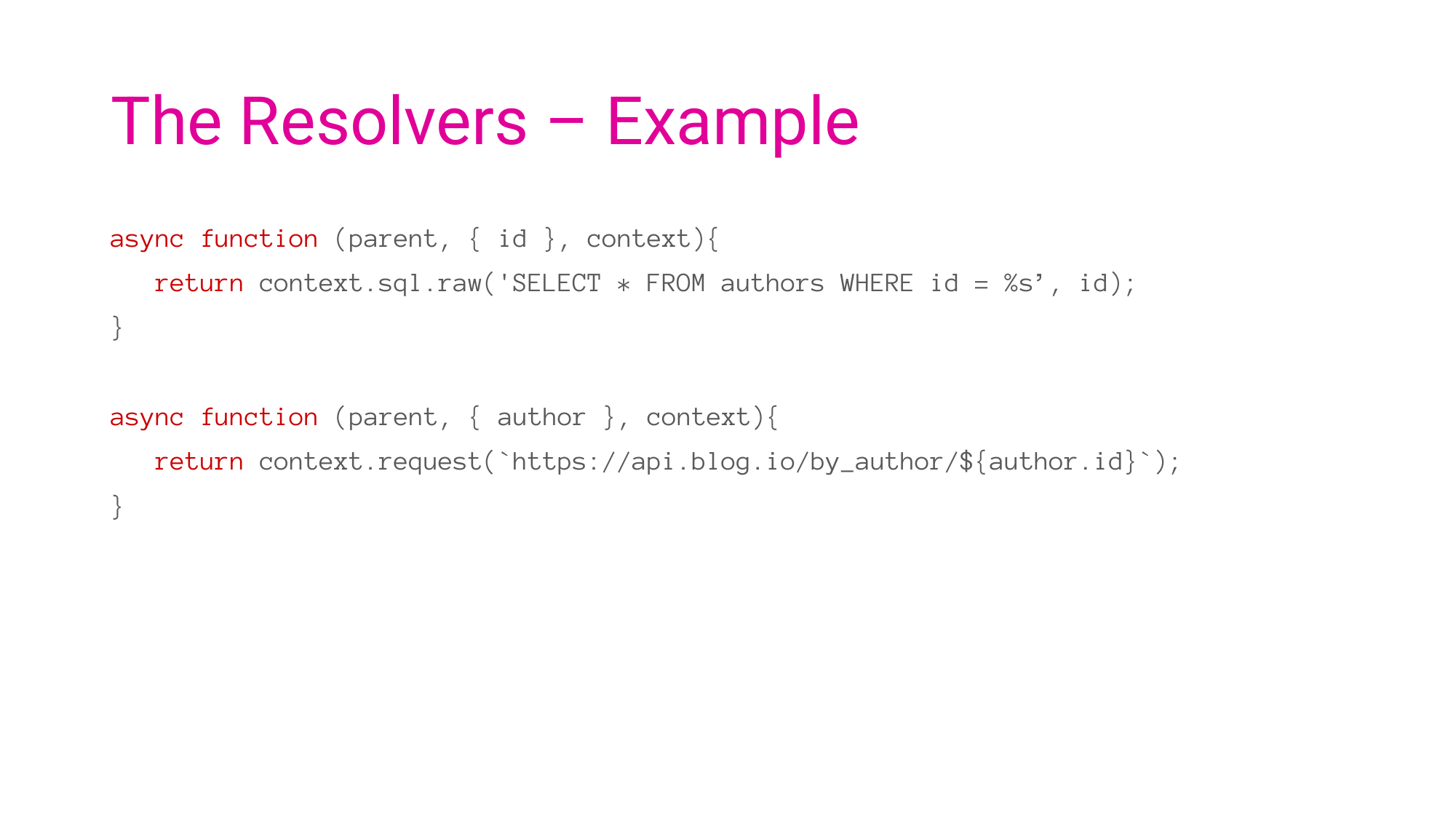

# The Resolvers – Example
async function (parent, { id }, context){
   return context.sql.raw('SELECT * FROM authors WHERE id = %s’, id);
}

async function (parent, { author }, context){
   return context.request(`https://api.blog.io/by_author/${author.id}`);
}